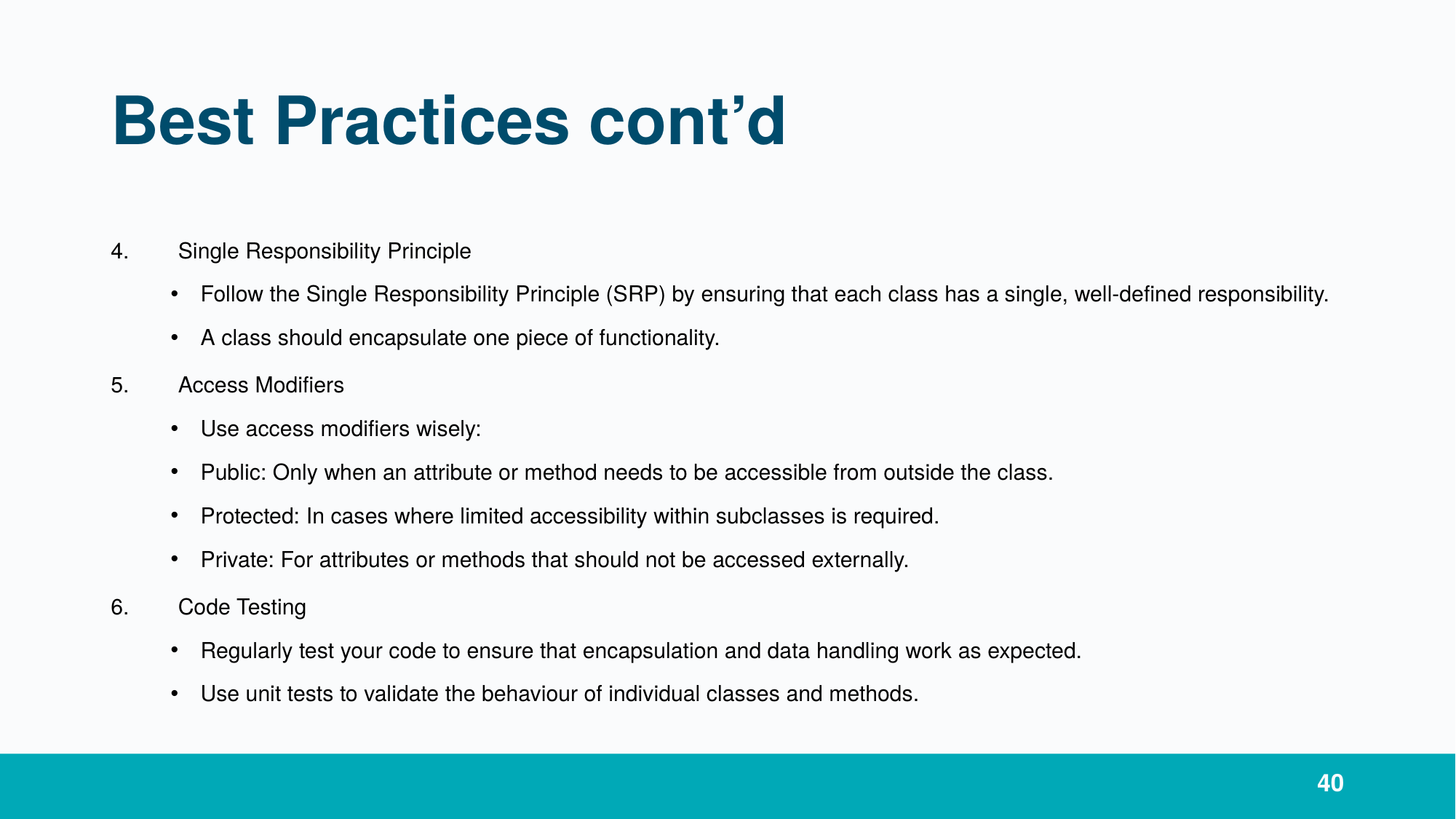

# Best Practices cont’d
Single Responsibility Principle
Follow the Single Responsibility Principle (SRP) by ensuring that each class has a single, well-defined responsibility.
A class should encapsulate one piece of functionality.
Access Modifiers
Use access modifiers wisely:
Public: Only when an attribute or method needs to be accessible from outside the class.
Protected: In cases where limited accessibility within subclasses is required.
Private: For attributes or methods that should not be accessed externally.
Code Testing
Regularly test your code to ensure that encapsulation and data handling work as expected.
Use unit tests to validate the behaviour of individual classes and methods.
40